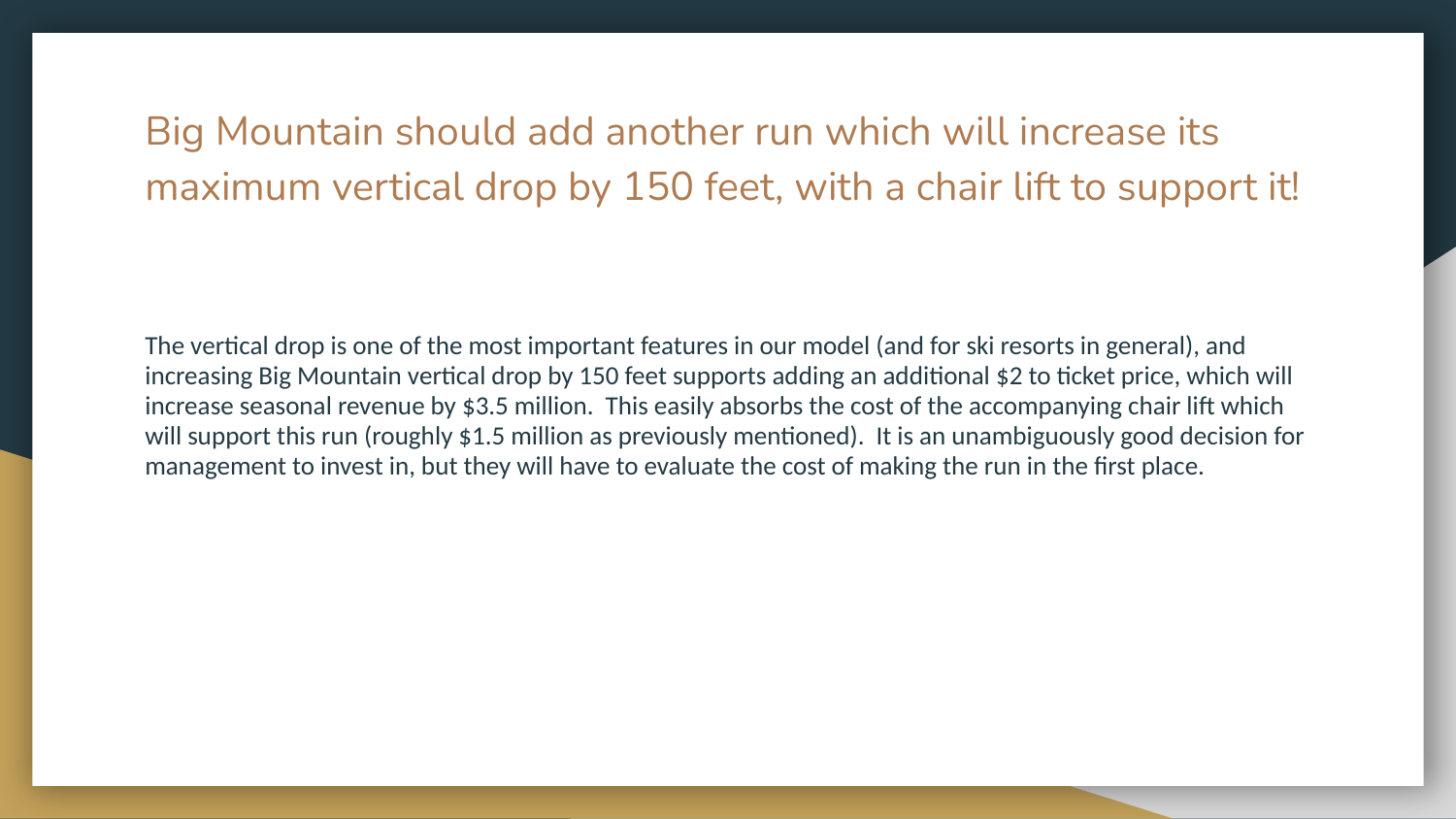

# Big Mountain should add another run which will increase its maximum vertical drop by 150 feet, with a chair lift to support it!
The vertical drop is one of the most important features in our model (and for ski resorts in general), and increasing Big Mountain vertical drop by 150 feet supports adding an additional $2 to ticket price, which will increase seasonal revenue by $3.5 million.  This easily absorbs the cost of the accompanying chair lift which will support this run (roughly $1.5 million as previously mentioned).  It is an unambiguously good decision for management to invest in, but they will have to evaluate the cost of making the run in the first place.